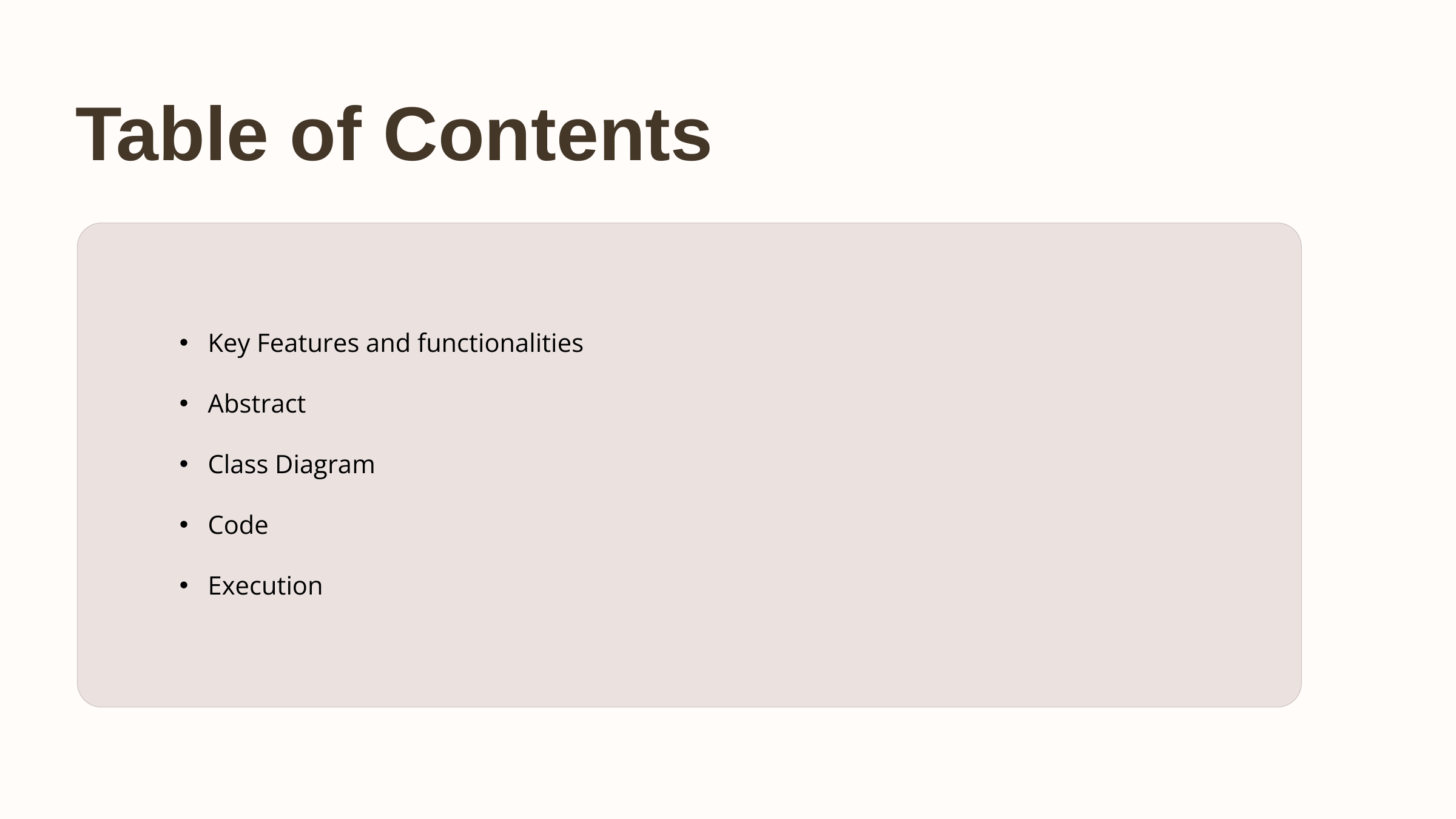

Table of Contents

Key Features and functionalities

Abstract

Class Diagram

Code

Execution